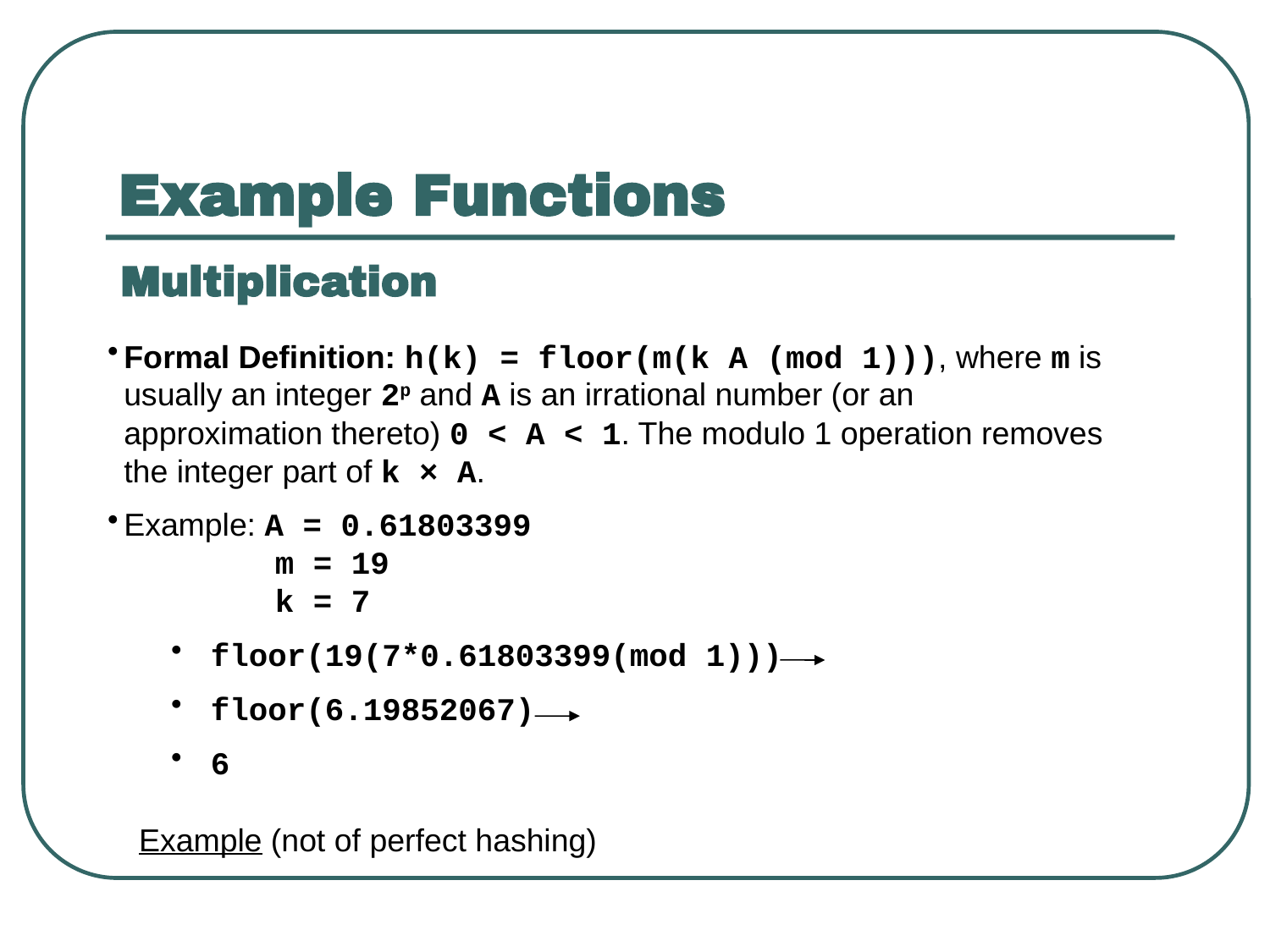

Example Functions
Multiplication

Formal Definition: h(k) = floor(m(k A (mod 1))), where m is usually an integer 2p and A is an irrational number (or an approximation thereto) 0 < A < 1. The modulo 1 operation removes the integer part of k × A.
Example: A = 0.61803399
                 m = 19
                 k = 7
floor(19(7*0.61803399(mod 1)))
floor(6.19852067)
6

Example (not of perfect hashing)